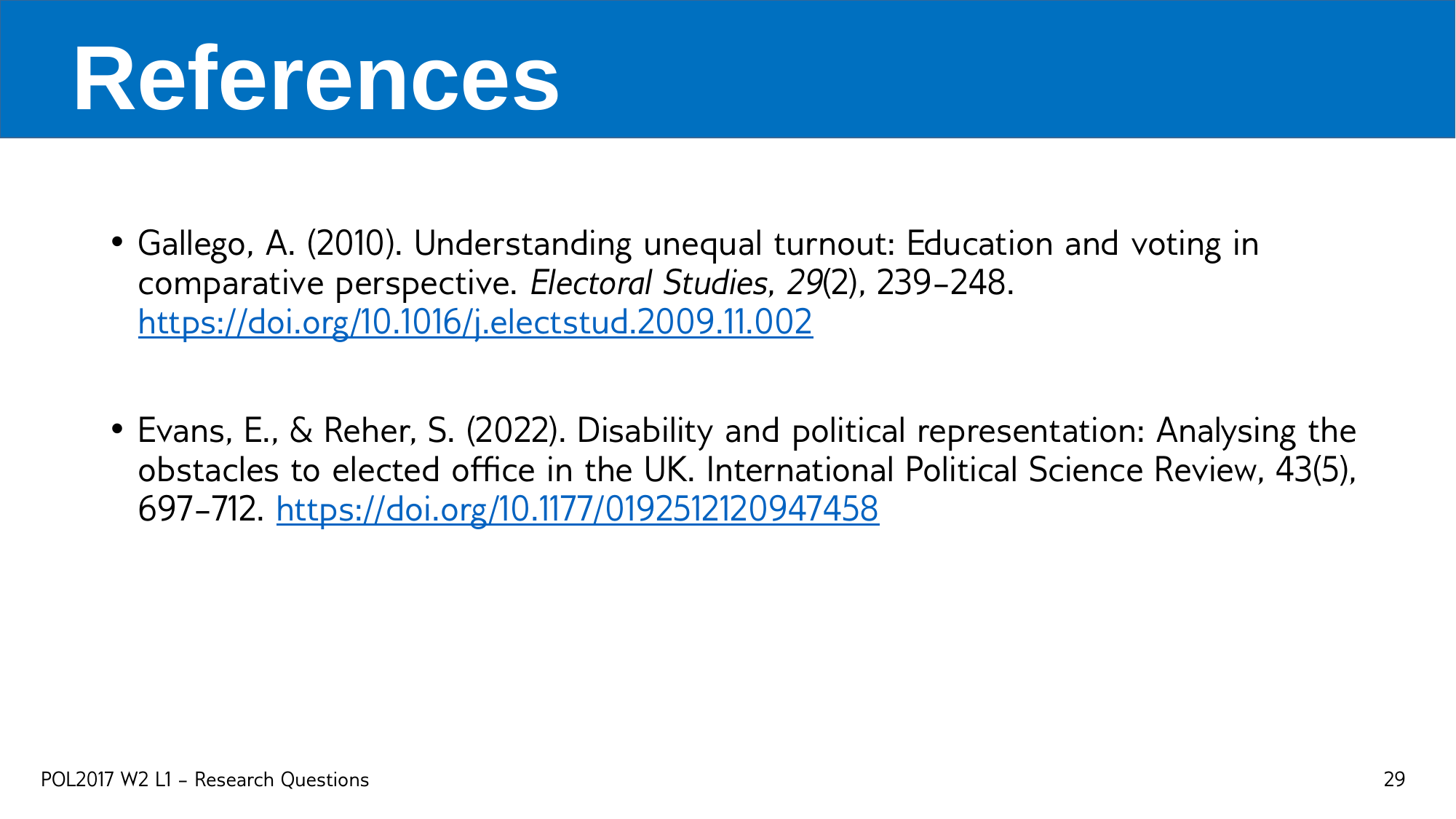

# References
Gallego, A. (2010). Understanding unequal turnout: Education and voting in comparative perspective. Electoral Studies, 29(2), 239–248. https://doi.org/10.1016/j.electstud.2009.11.002

Evans, E., & Reher, S. (2022). Disability and political representation: Analysing the obstacles to elected office in the UK. International Political Science Review, 43(5), 697–712. https://doi.org/10.1177/0192512120947458

POL2017 W2 L1 – Research Questions
29